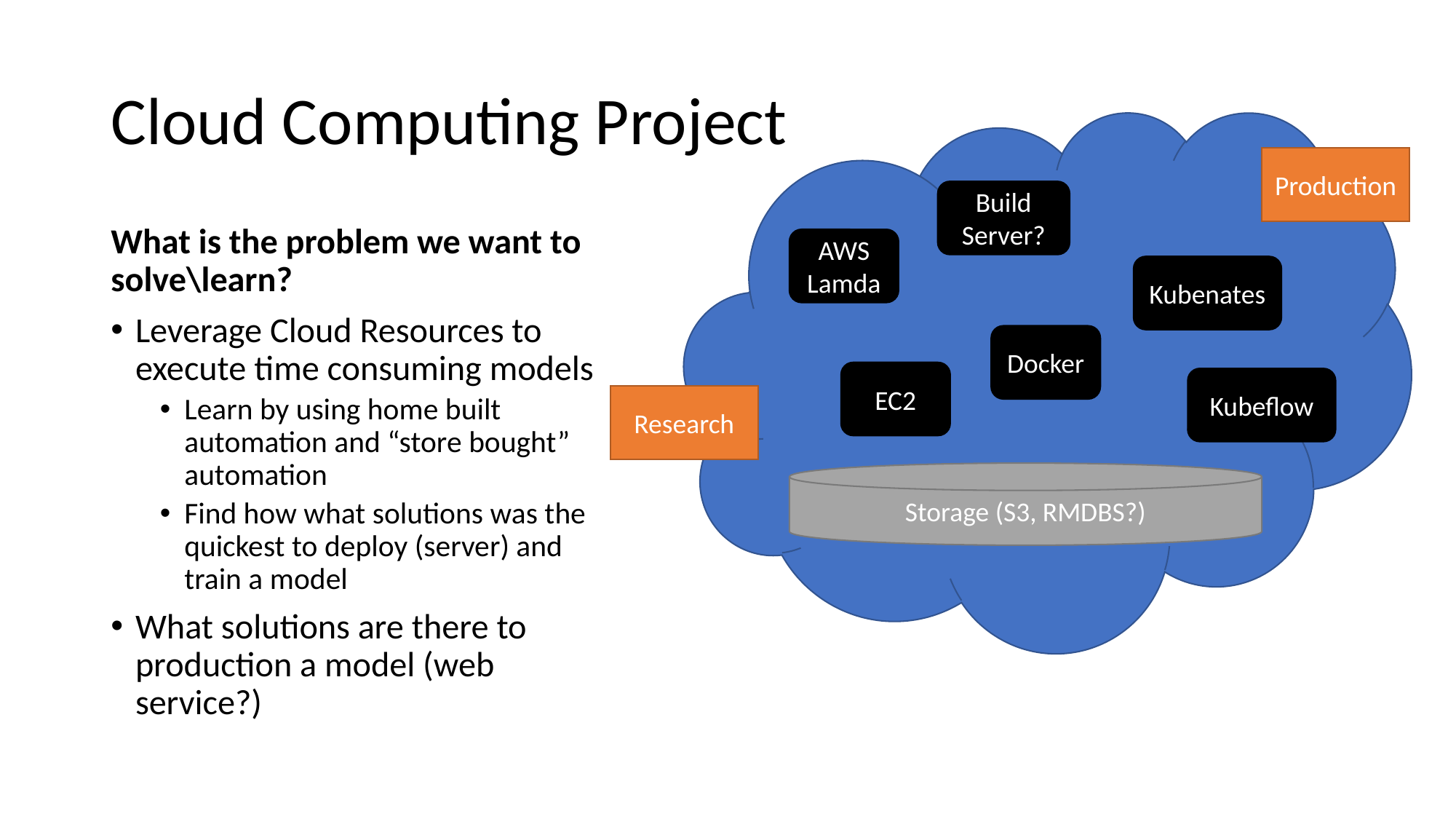

# Cloud Computing Project

Production
Build Server?
What is the problem we want to solve\learn?
Leverage Cloud Resources to execute time consuming models
Learn by using home built automation and “store bought” automation
Find how what solutions was the quickest to deploy (server) and train a model
What solutions are there to production a model (web service?)
AWS Lamda
Kubenates
Docker
EC2
Kubeflow
Research
Storage (S3, RMDBS?)